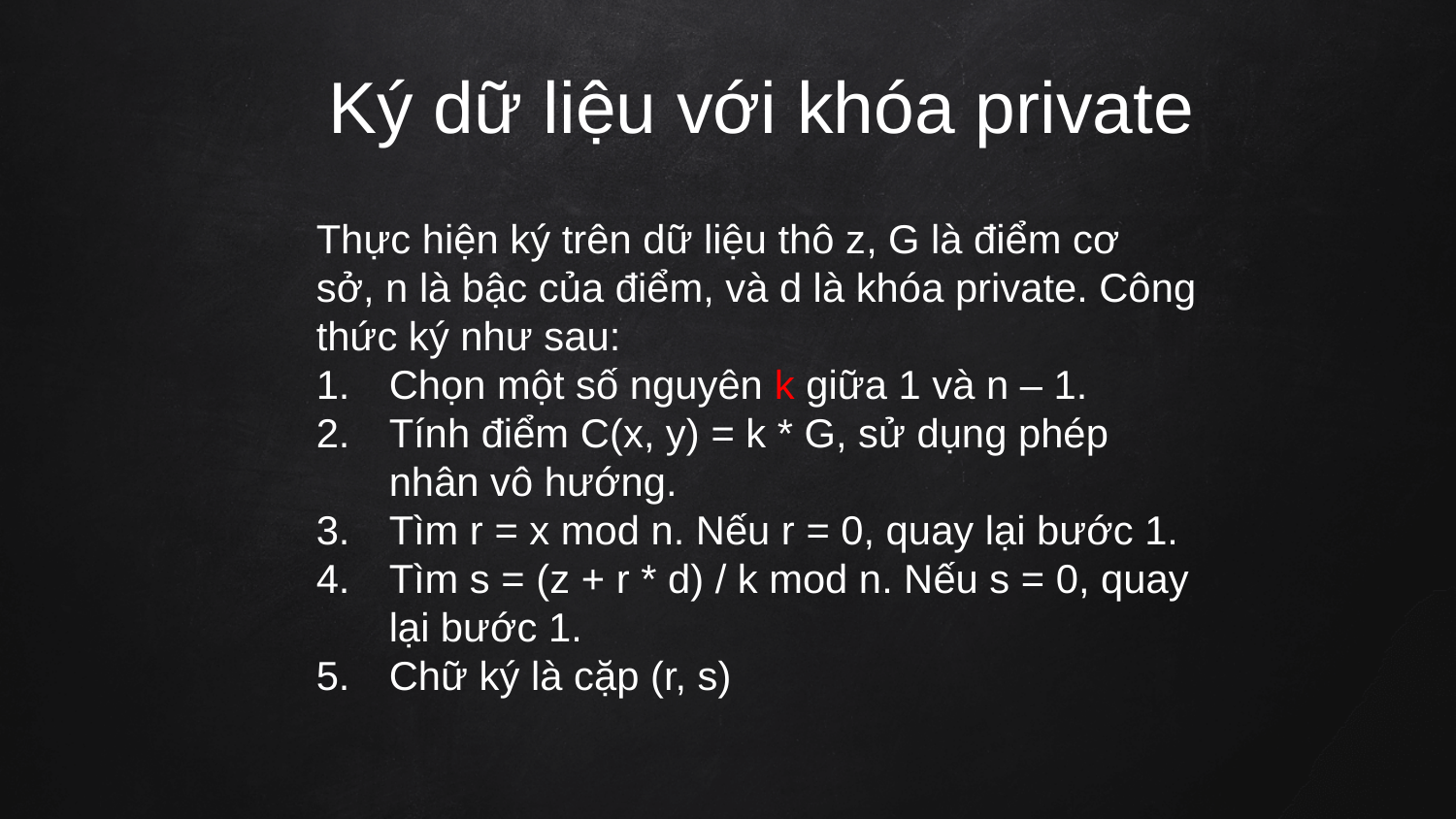

Ký dữ liệu với khóa private
Thực hiện ký trên dữ liệu thô z, G là điểm cơ sở, n là bậc của điểm, và d là khóa private. Công thức ký như sau:
Chọn một số nguyên k giữa 1 và n – 1.
Tính điểm C(x, y) = k * G, sử dụng phép nhân vô hướng.
Tìm r = x mod n. Nếu r = 0, quay lại bước 1.
Tìm s = (z + r * d) / k mod n. Nếu s = 0, quay lại bước 1.
Chữ ký là cặp (r, s)